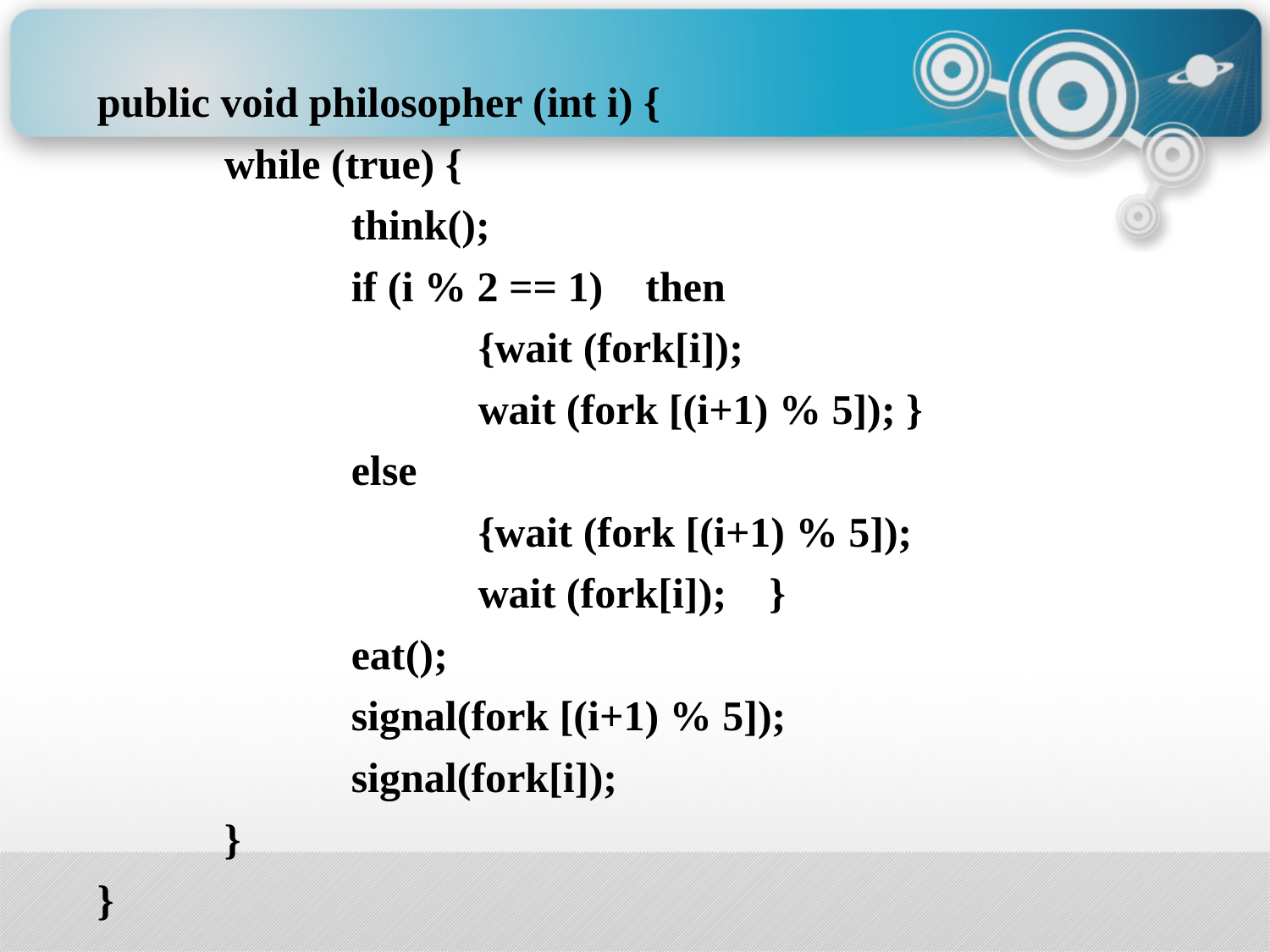

public void philosopher (int i) {
	while (true) {
		think();
		if (i % 2 == 1)    then
			{wait (fork[i]);
			wait (fork [(i+1) % 5]); }
		else
			{wait (fork [(i+1) % 5]);
			wait (fork[i]);    }
		eat();
		signal(fork [(i+1) % 5]);
		signal(fork[i]);
	}
}